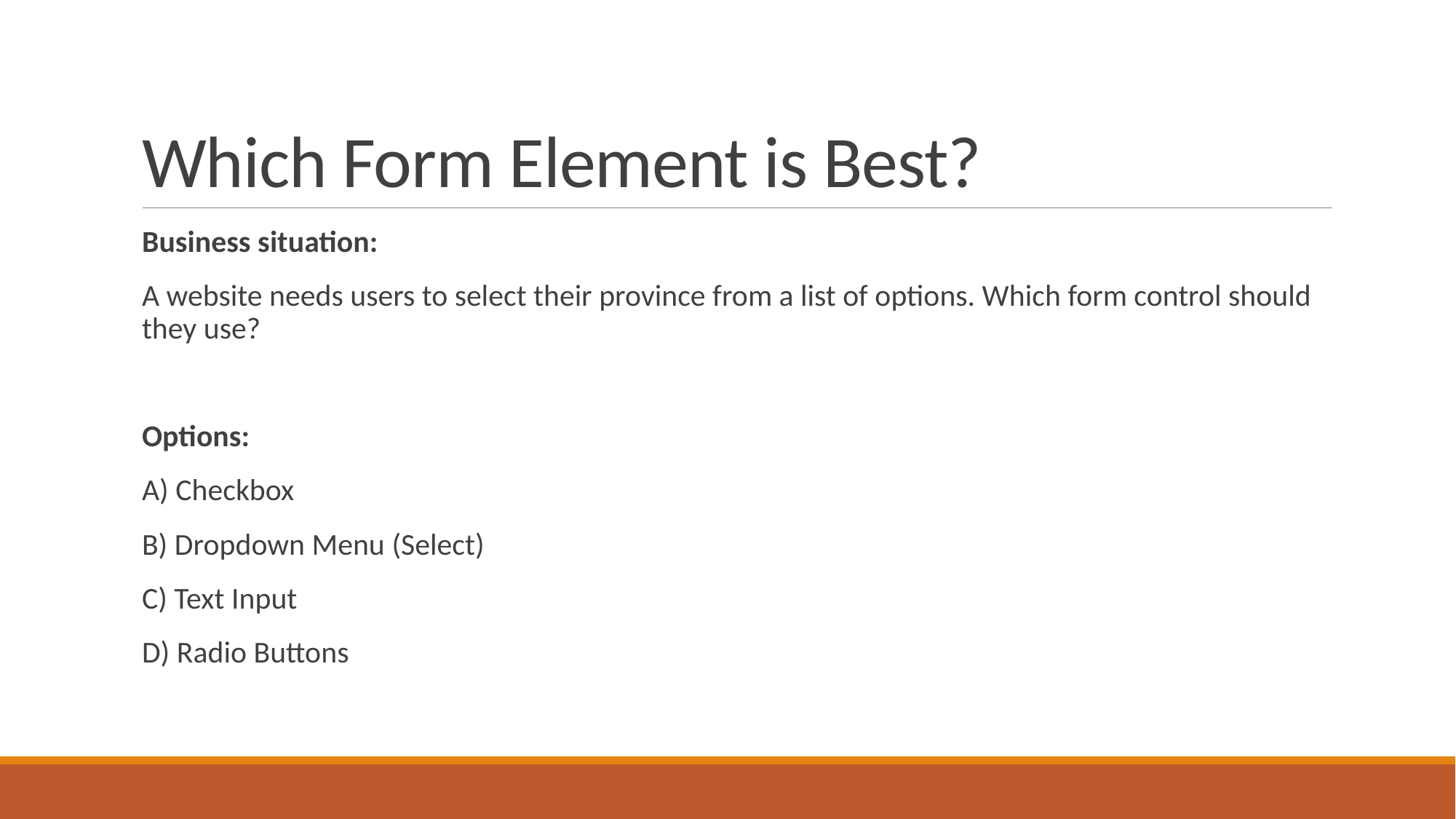

# Which Form Element is Best?
Business situation:
A website needs users to select their province from a list of options. Which form control should they use?

Options:
A) Checkbox
B) Dropdown Menu (Select)
C) Text Input
D) Radio Buttons